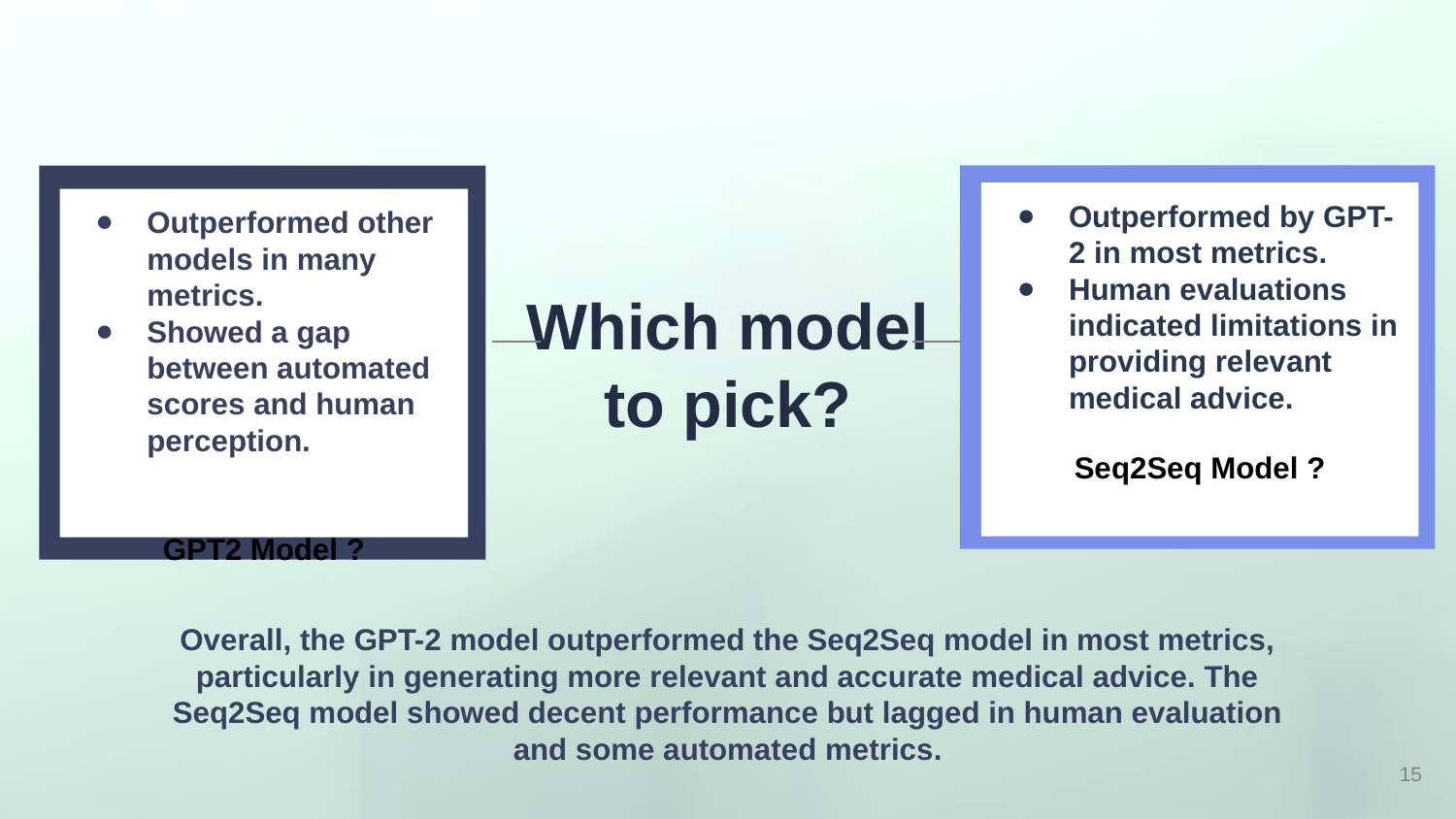

Outperformed by GPT-2 in most metrics.
Human evaluations indicated limitations in providing relevant medical advice.

Seq2Seq Model ?
Outperformed other models in many metrics.
Showed a gap between automated scores and human perception.

GPT2 Model ?

# Which model
to pick?
Overall, the GPT-2 model outperformed the Seq2Seq model in most metrics, particularly in generating more relevant and accurate medical advice. The Seq2Seq model showed decent performance but lagged in human evaluation and some automated metrics.
15